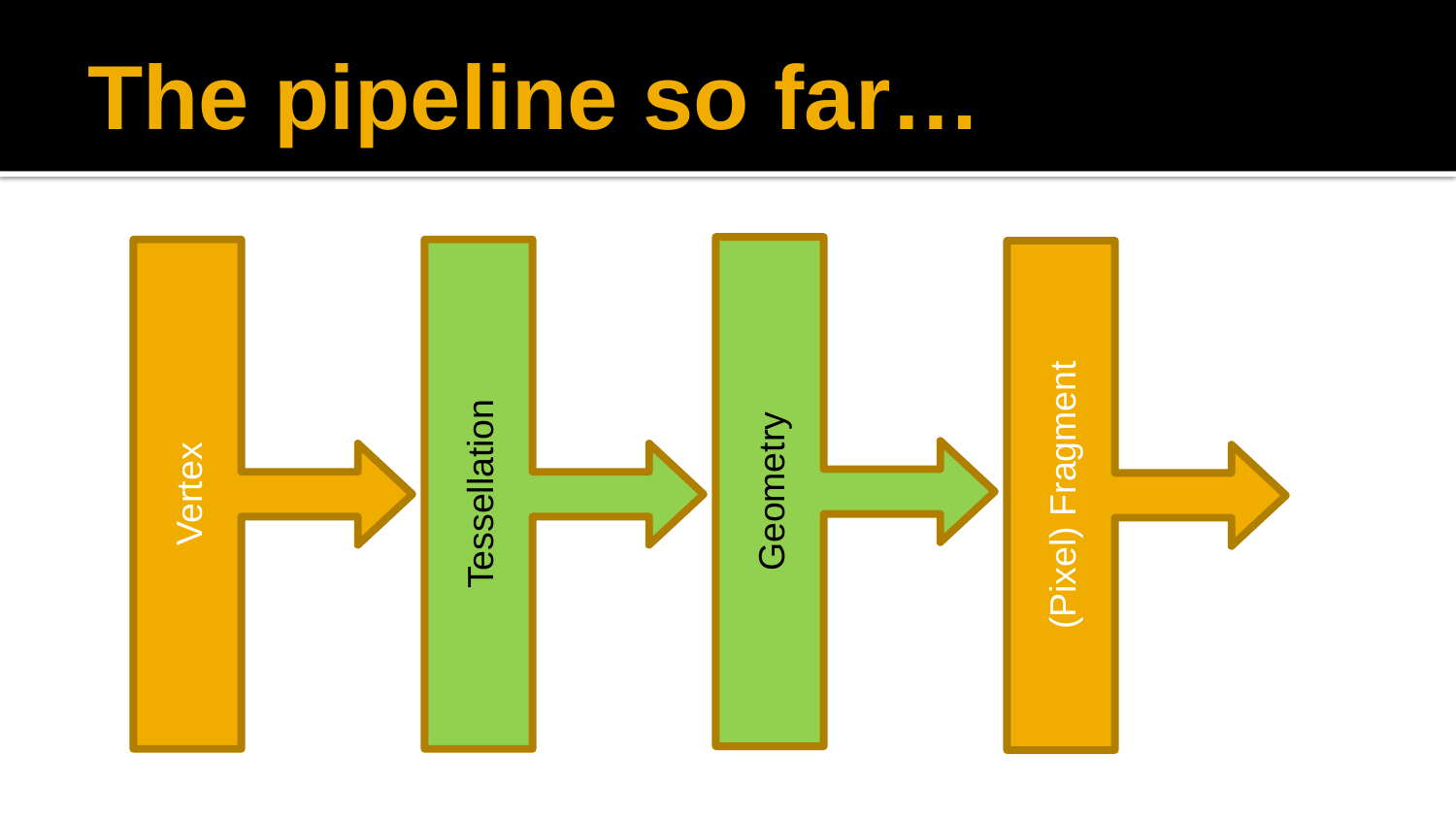

# The pipeline so far…
Geometry
Vertex
Tessellation
(Pixel) Fragment